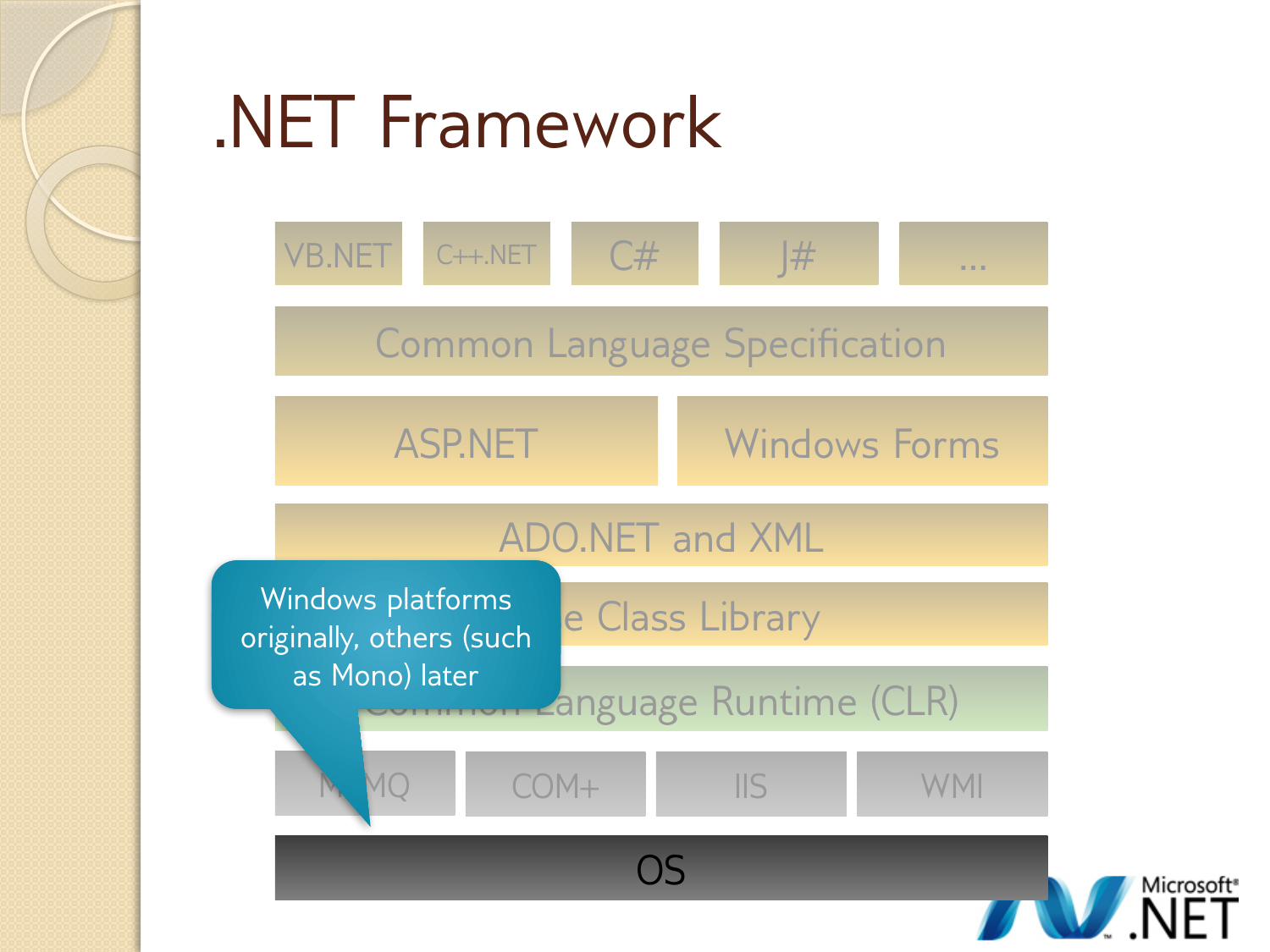

# .NET Framework

VB.NET
C++.NET
C#
J#
…
Common Language Specification
ASP.NET
Windows Forms
ADO.NET and XML
Windows platforms originally, others (such as Mono) later
Base Class Library
Common Language Runtime (CLR)
MSMQ
COM+
IIS
WMI
OS